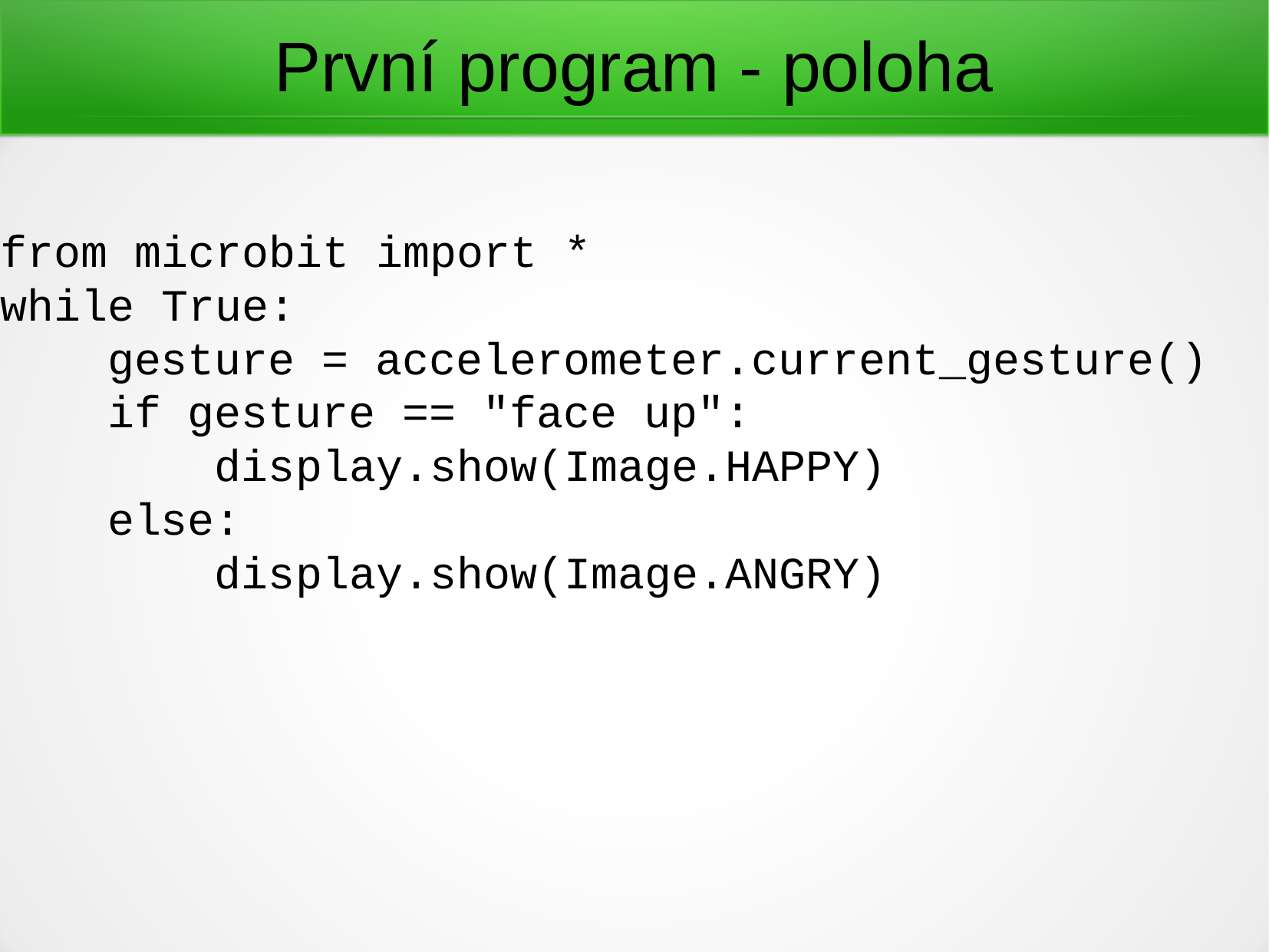

První program - poloha
from microbit import *
while True:
    gesture = accelerometer.current_gesture()
    if gesture == "face up":
        display.show(Image.HAPPY)
    else:
        display.show(Image.ANGRY)